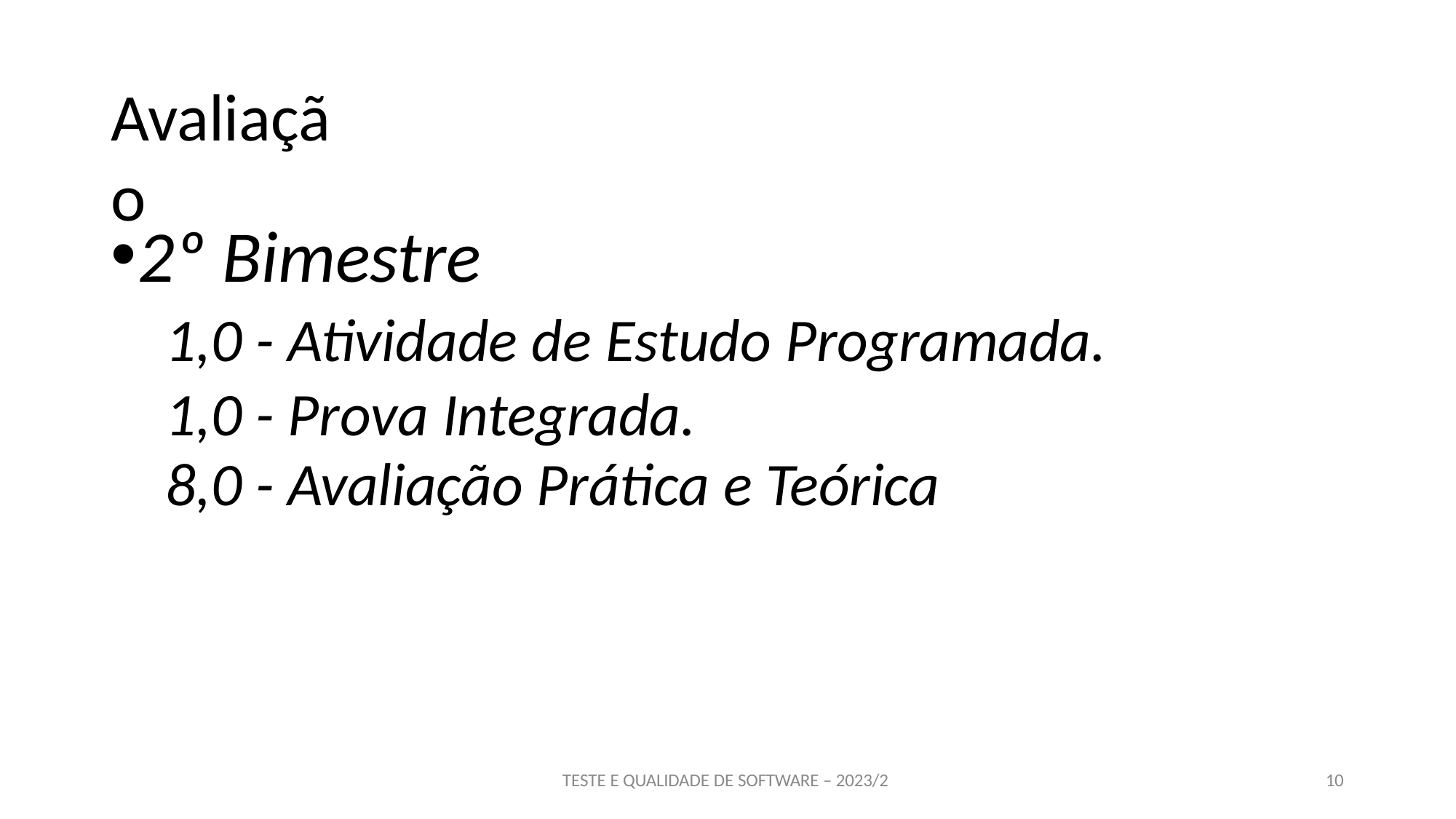

# Avaliação
2º Bimestre
1,0 - Atividade de Estudo Programada. 1,0 - Prova Integrada.
8,0 - Avaliação Prática e Teórica
TESTE E QUALIDADE DE SOFTWARE – 2023/2
10